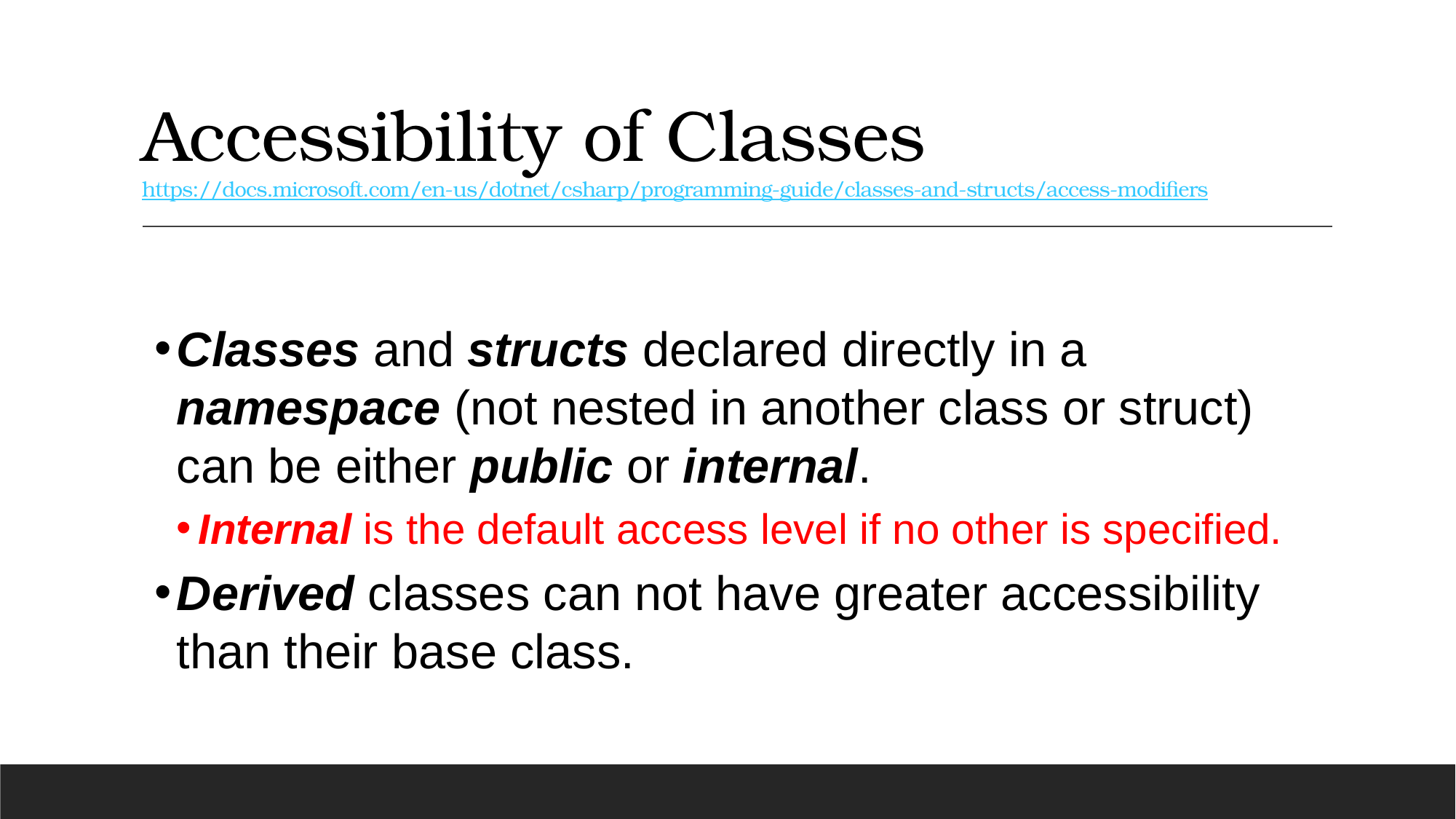

# Accessibility of Classes https://docs.microsoft.com/en-us/dotnet/csharp/programming-guide/classes-and-structs/access-modifiers
Classes and structs declared directly in a namespace (not nested in another class or struct) can be either public or internal.
Internal is the default access level if no other is specified.
Derived classes can not have greater accessibility than their base class.